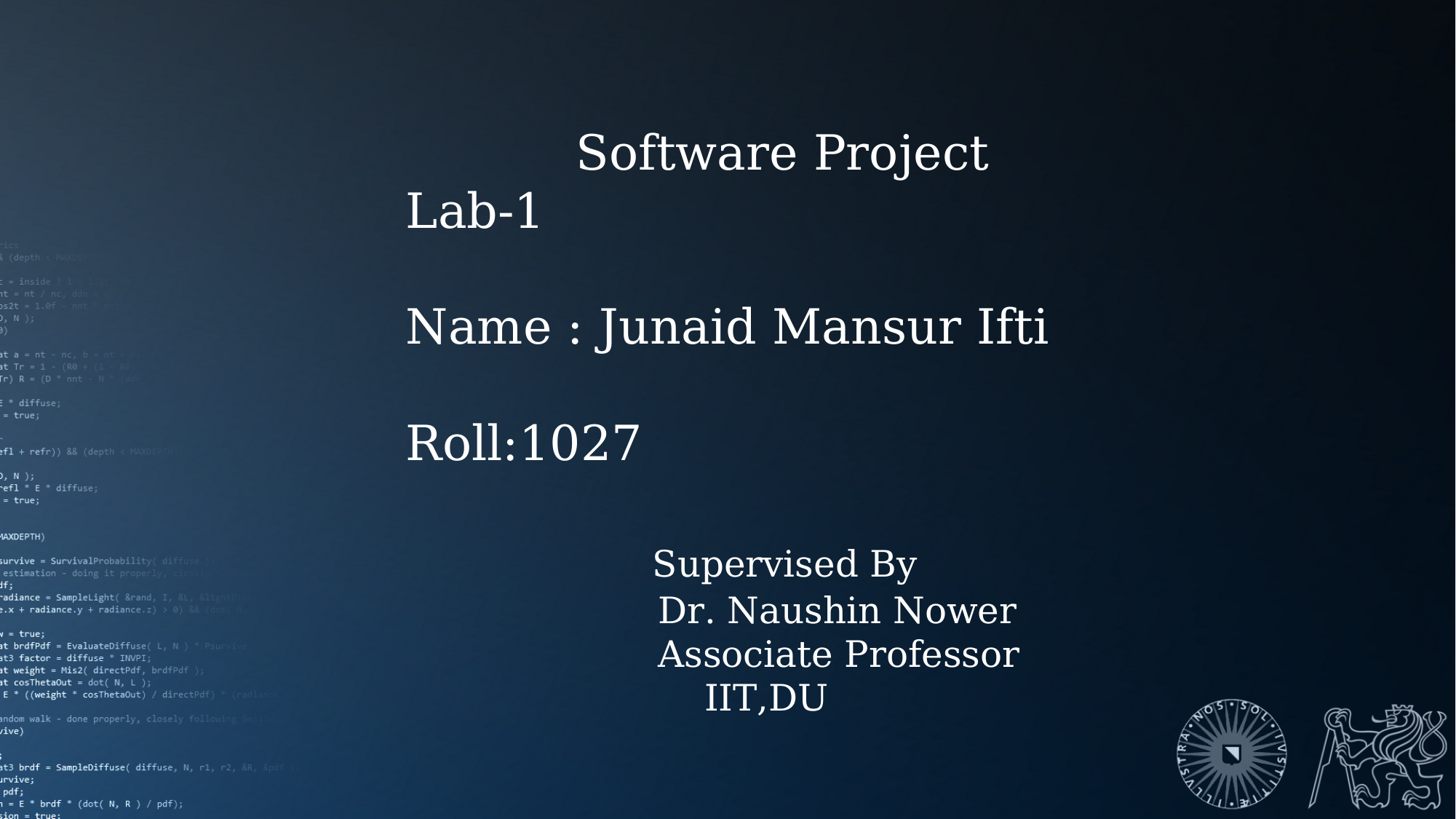

Software Project Lab-1

Name : Junaid Mansur Ifti

Roll:1027

	            Supervised By
                      Dr. Naushin Nower
                      Associate Professor
		       IIT,DU